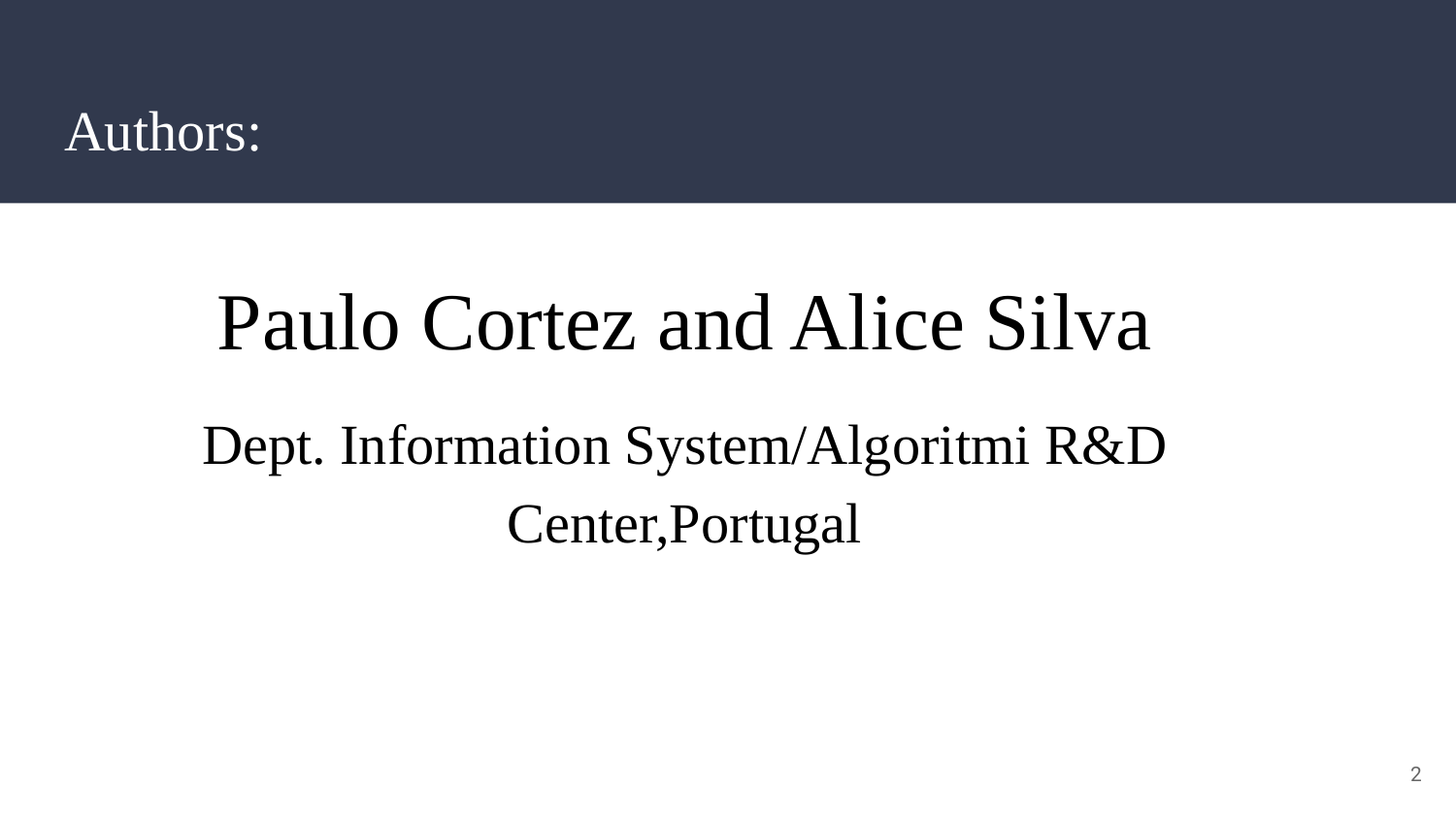

# Authors:
Paulo Cortez and Alice Silva
Dept. Information System/Algoritmi R&D Center,Portugal
2